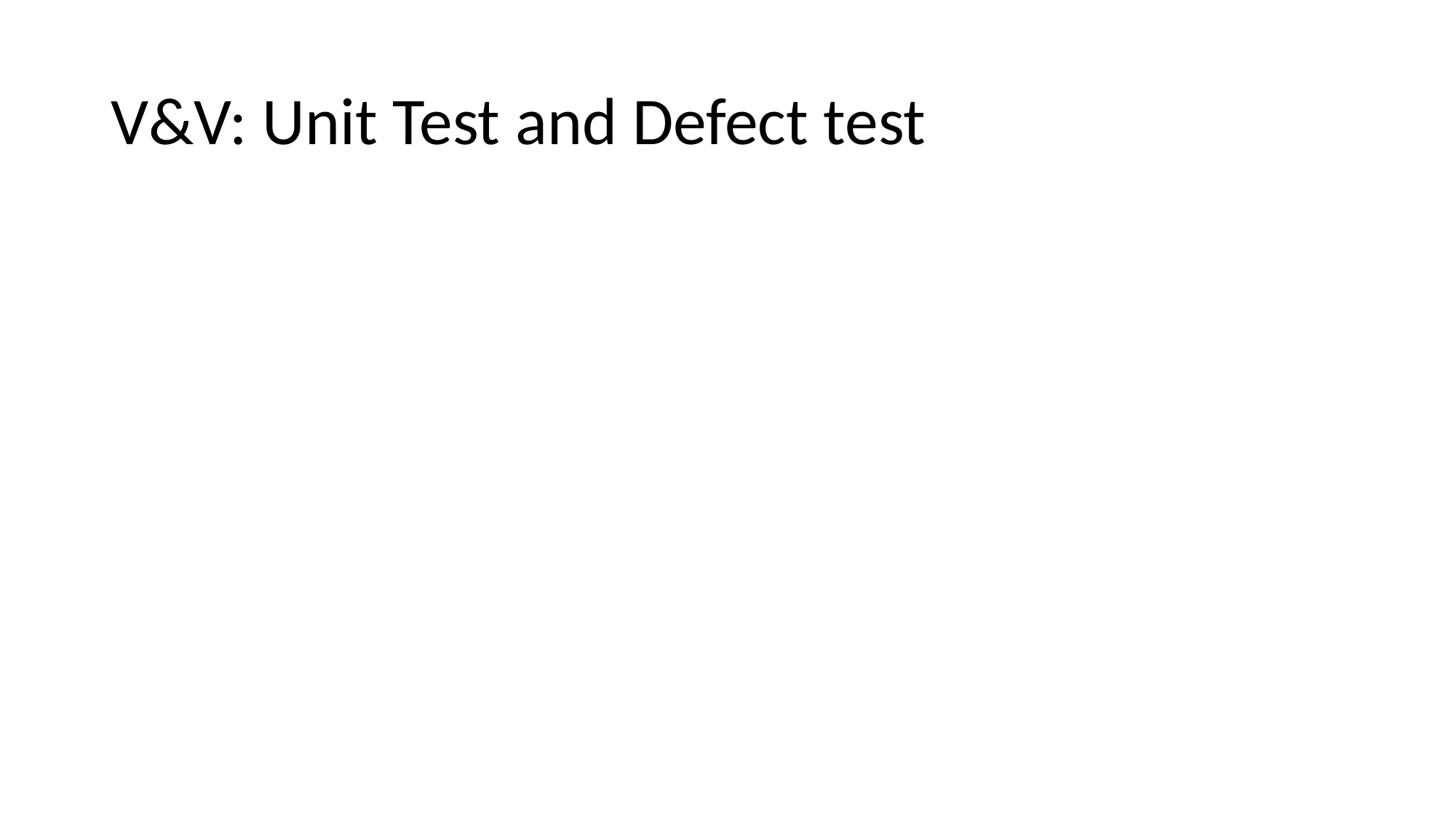

# V&V: Unit Test and Defect test